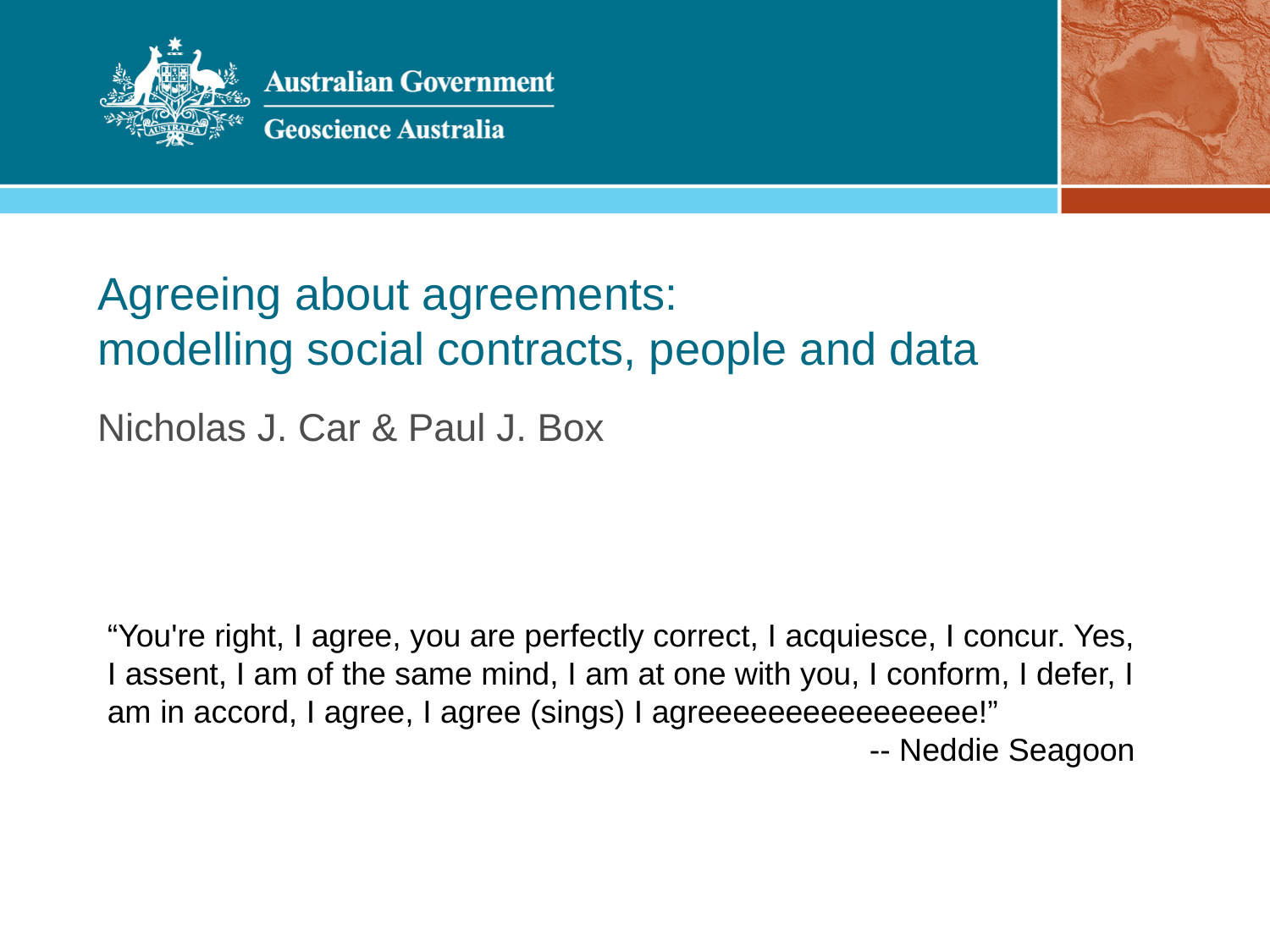

# Agreeing about agreements: modelling social contracts, people and data
Nicholas J. Car & Paul J. Box
“You're right, I agree, you are perfectly correct, I acquiesce, I concur. Yes, I assent, I am of the same mind, I am at one with you, I conform, I defer, I am in accord, I agree, I agree (sings) I agreeeeeeeeeeeeeeee!”
						-- Neddie Seagoon